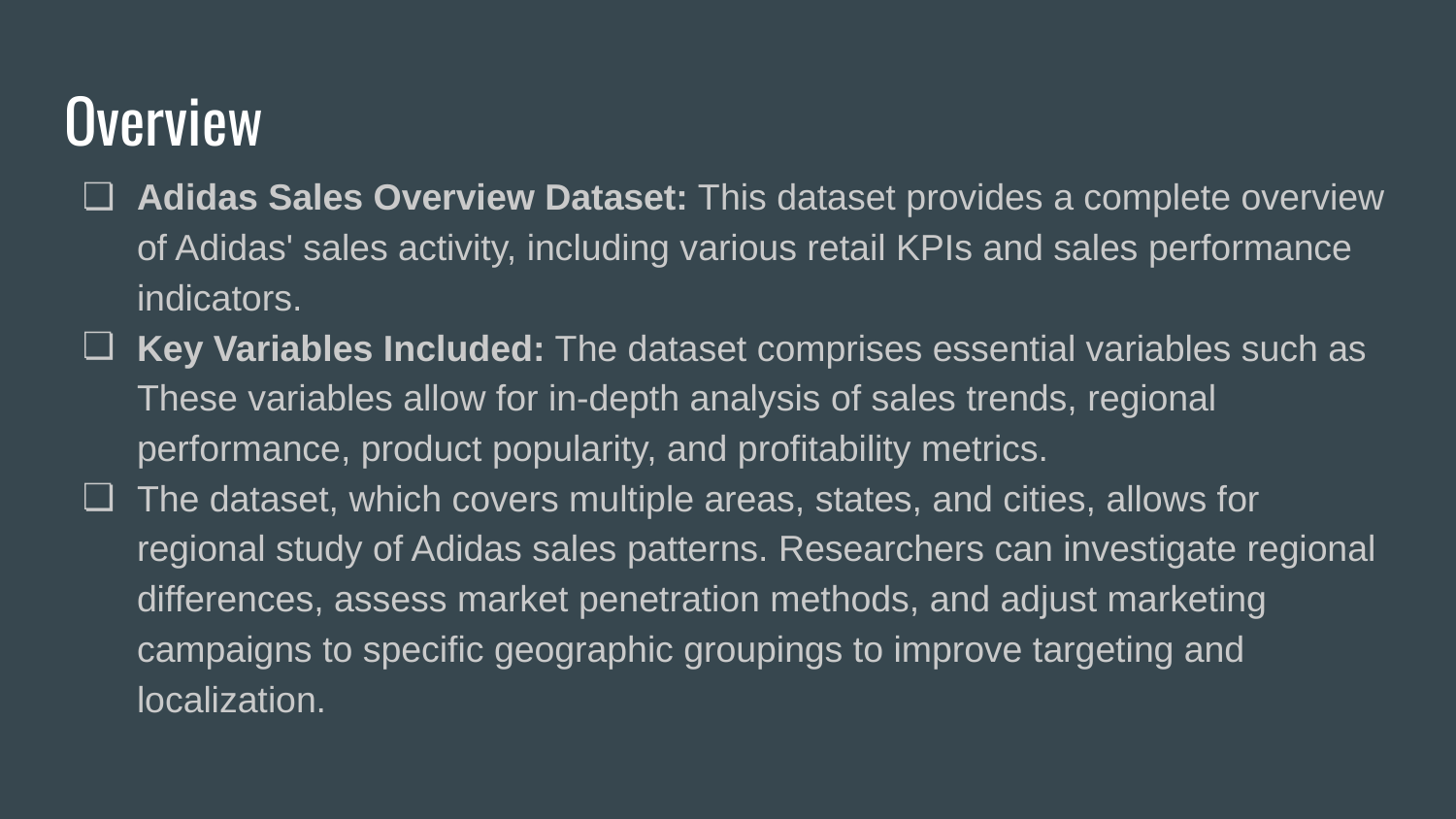

# Overview
Adidas Sales Overview Dataset: This dataset provides a complete overview of Adidas' sales activity, including various retail KPIs and sales performance indicators.
Key Variables Included: The dataset comprises essential variables such as These variables allow for in-depth analysis of sales trends, regional performance, product popularity, and profitability metrics.
The dataset, which covers multiple areas, states, and cities, allows for regional study of Adidas sales patterns. Researchers can investigate regional differences, assess market penetration methods, and adjust marketing campaigns to specific geographic groupings to improve targeting and localization.